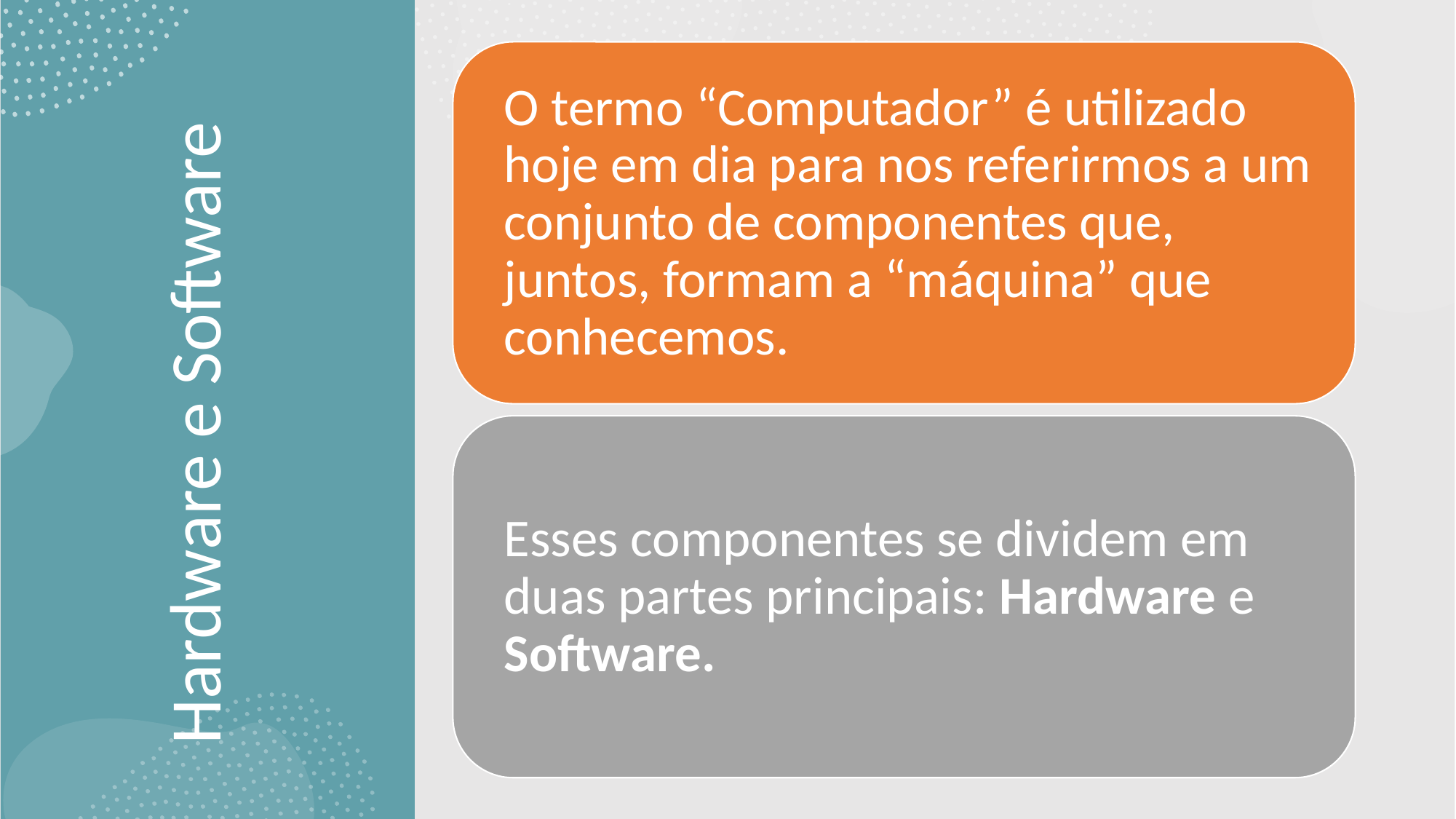

O termo “Computador” é utilizado hoje em dia para nos referirmos a um conjunto de componentes que, juntos, formam a “máquina” que conhecemos.
Esses componentes se dividem em duas partes principais: Hardware e Software.
# Hardware e Software